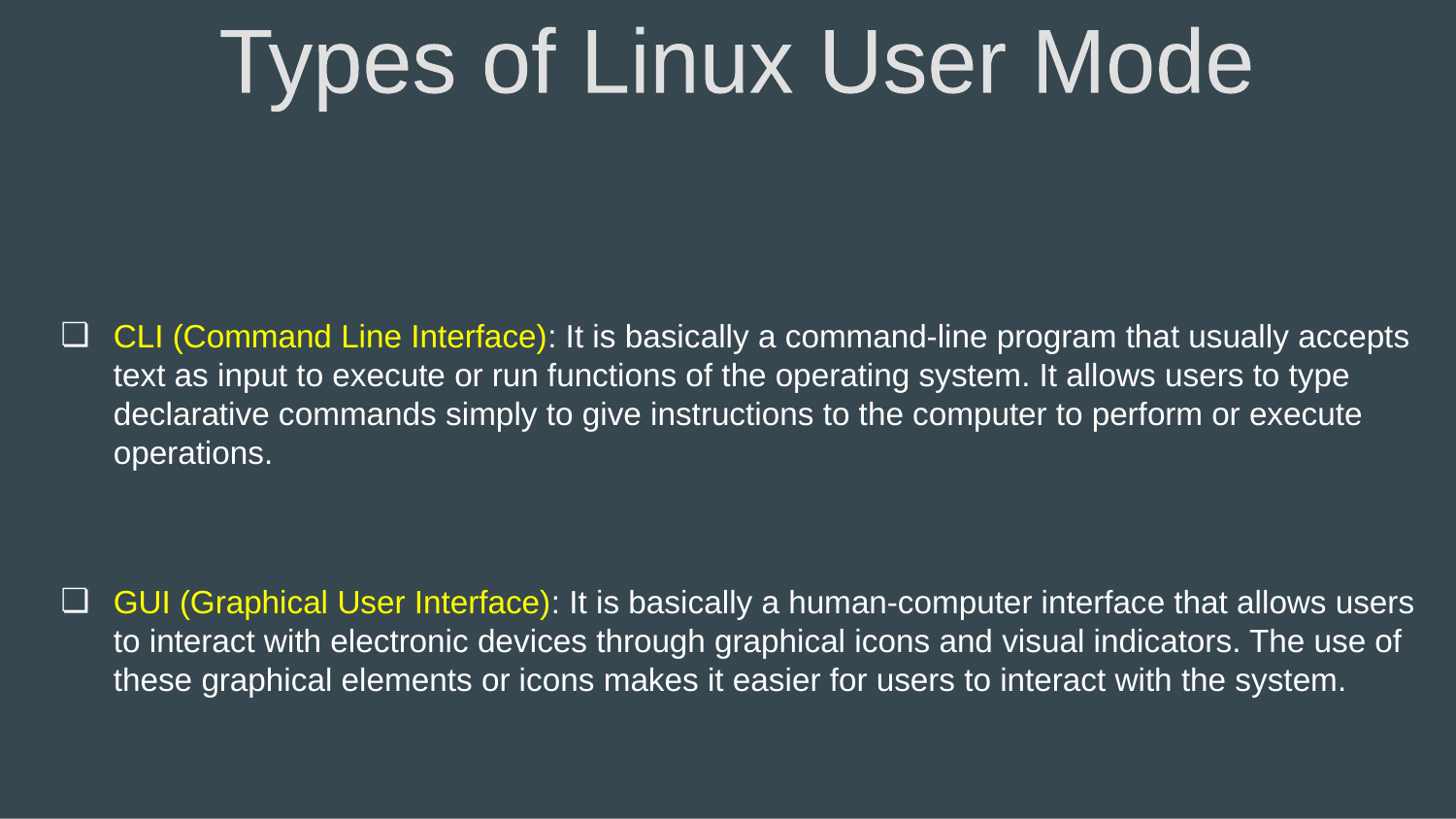

Types of Linux User Mode
CLI (Command Line Interface): It is basically a command-line program that usually accepts text as input to execute or run functions of the operating system. It allows users to type declarative commands simply to give instructions to the computer to perform or execute operations.
GUI (Graphical User Interface): It is basically a human-computer interface that allows users to interact with electronic devices through graphical icons and visual indicators. The use of these graphical elements or icons makes it easier for users to interact with the system.